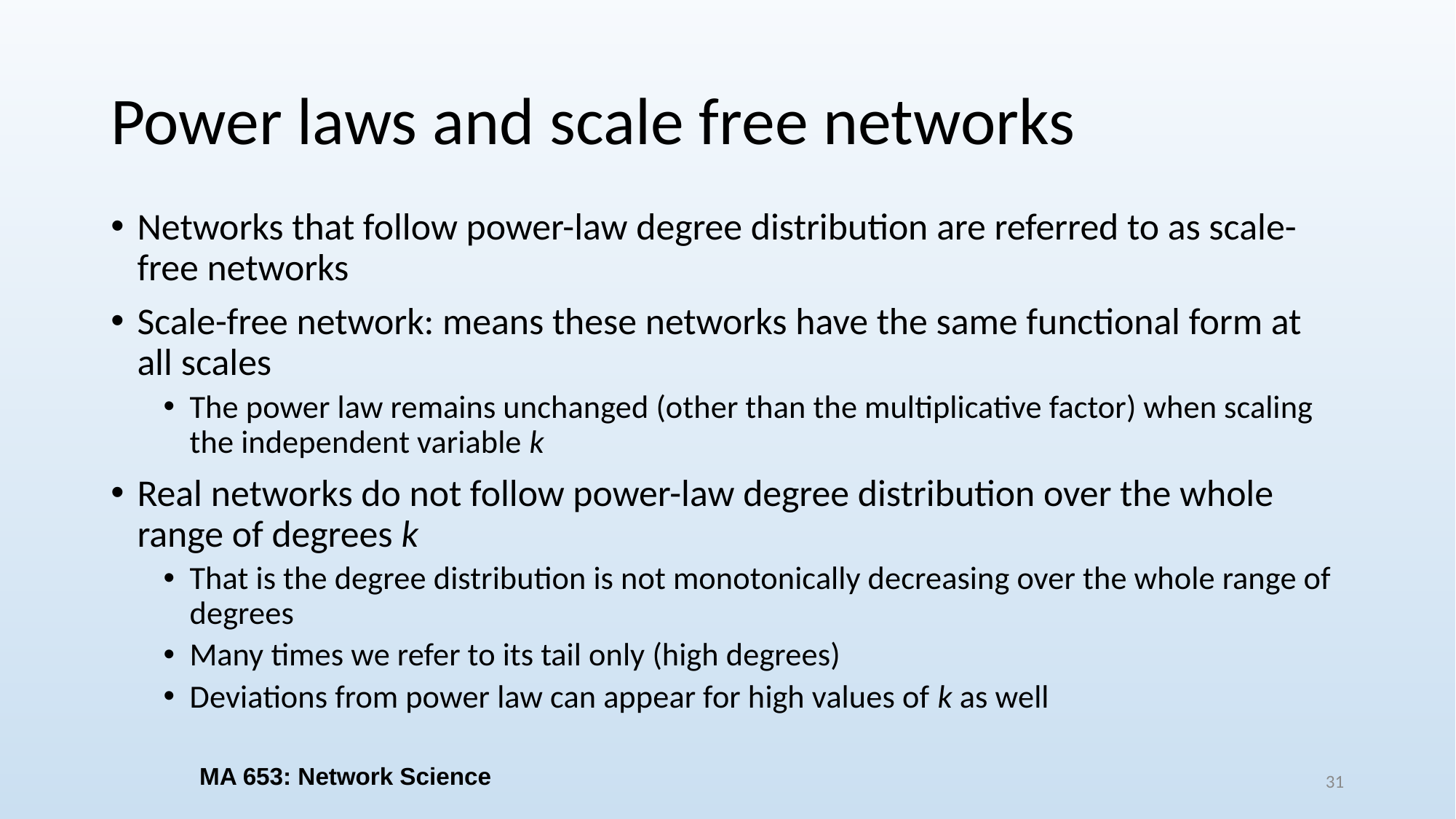

# Power laws and scale free networks
Networks that follow power-law degree distribution are referred to as scale-free networks
Scale-free network: means these networks have the same functional form at all scales
The power law remains unchanged (other than the multiplicative factor) when scaling the independent variable k
Real networks do not follow power-law degree distribution over the whole range of degrees k
That is the degree distribution is not monotonically decreasing over the whole range of degrees
Many times we refer to its tail only (high degrees)
Deviations from power law can appear for high values of k as well
MA 653: Network Science
31